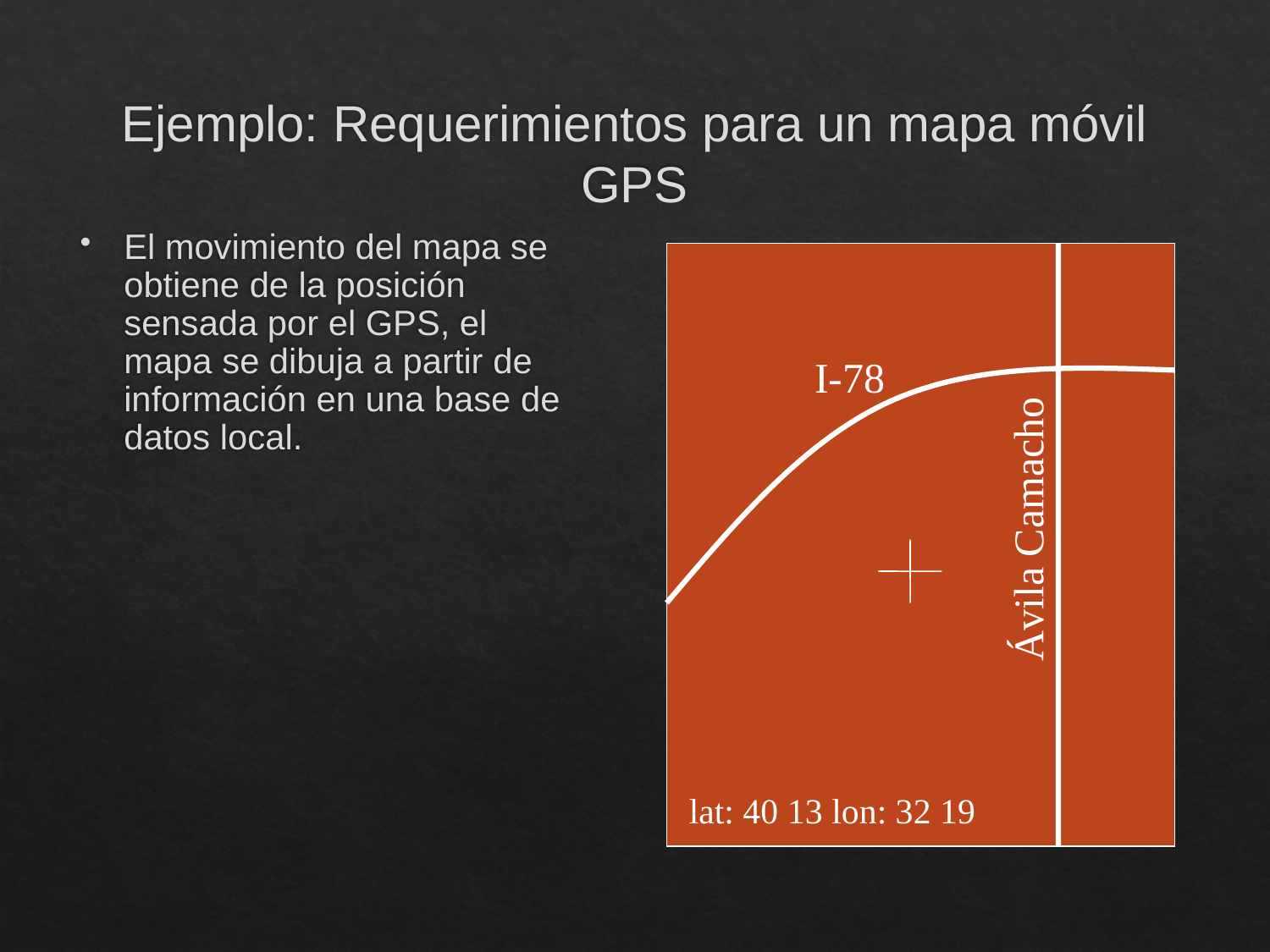

# Ejemplo: Requerimientos para un mapa móvil GPS
El movimiento del mapa se obtiene de la posición sensada por el GPS, el mapa se dibuja a partir de información en una base de datos local.

I-78

Ávila Camacho

lat: 40 13 lon: 32 19